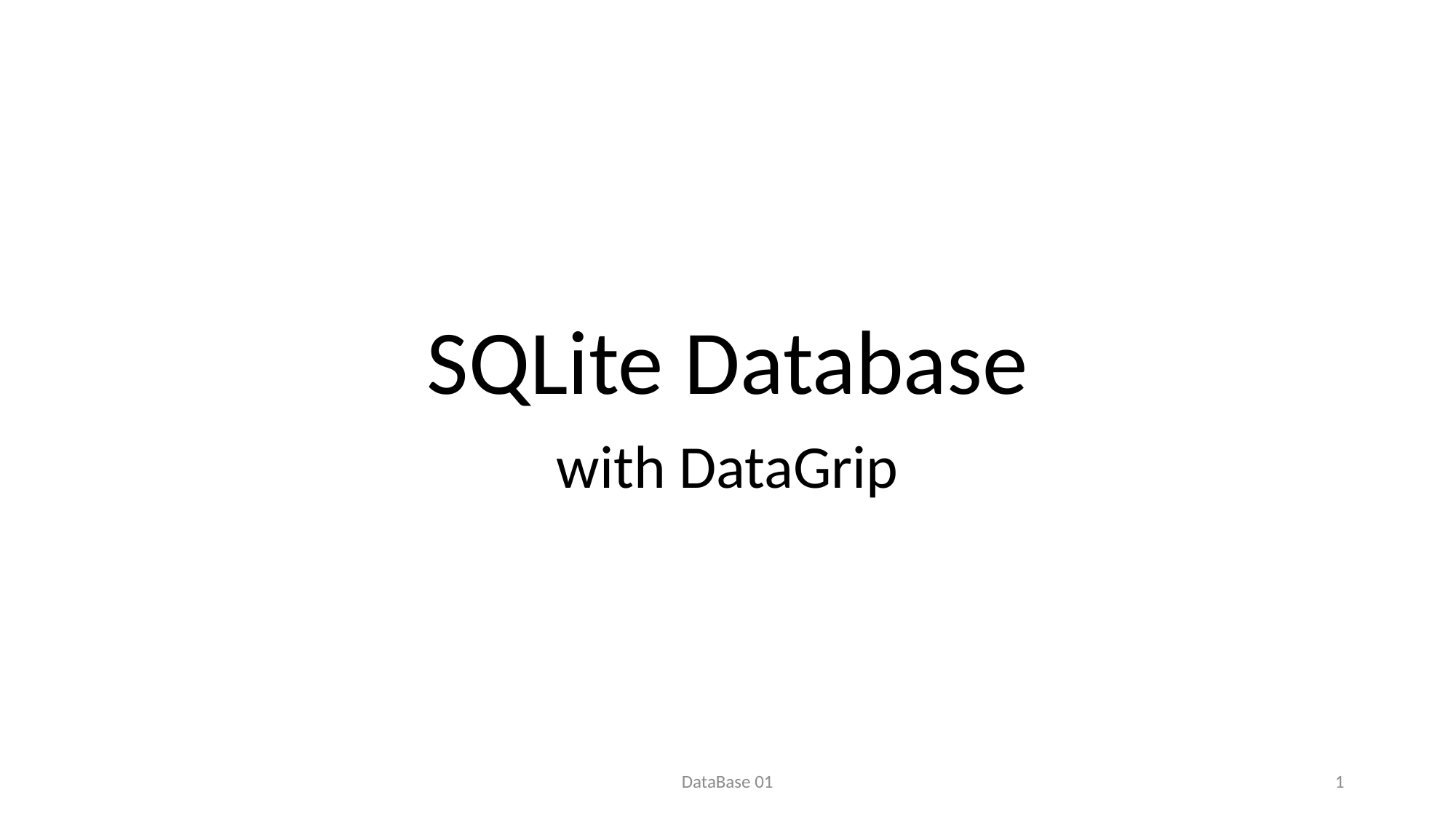

# SQLite Database
with DataGrip
DataBase 01
1